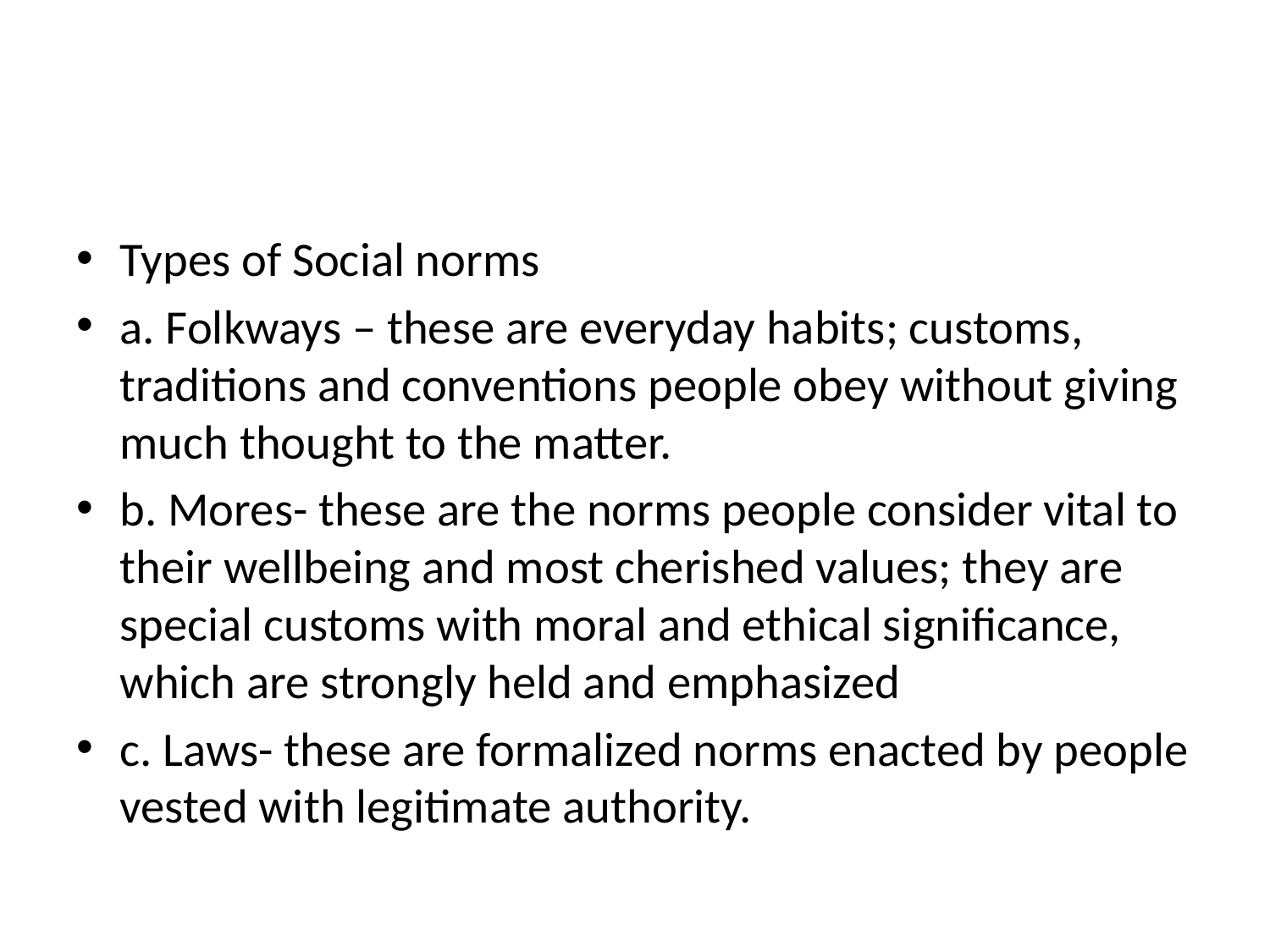

#
Types of Social norms
a. Folkways – these are everyday habits; customs, traditions and conventions people obey without giving much thought to the matter.
b. Mores- these are the norms people consider vital to their wellbeing and most cherished values; they are special customs with moral and ethical significance, which are strongly held and emphasized
c. Laws- these are formalized norms enacted by people vested with legitimate authority.